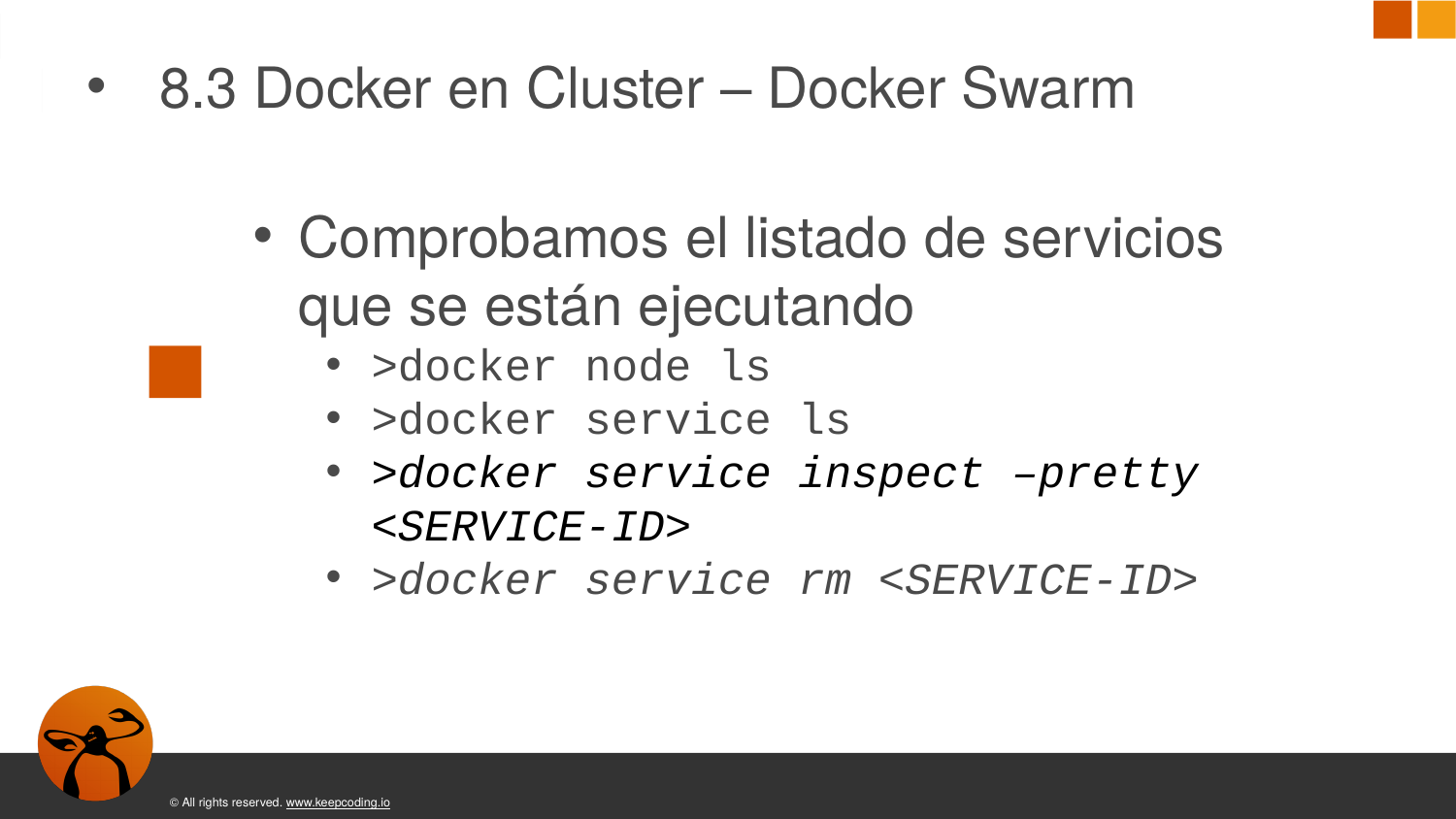

8.3 Docker en Cluster – Docker Swarm

Comprobamos el listado de servicios que se están ejecutando
>docker node ls
>docker service ls
>docker service inspect –pretty <SERVICE-ID>
>docker service rm <SERVICE-ID>